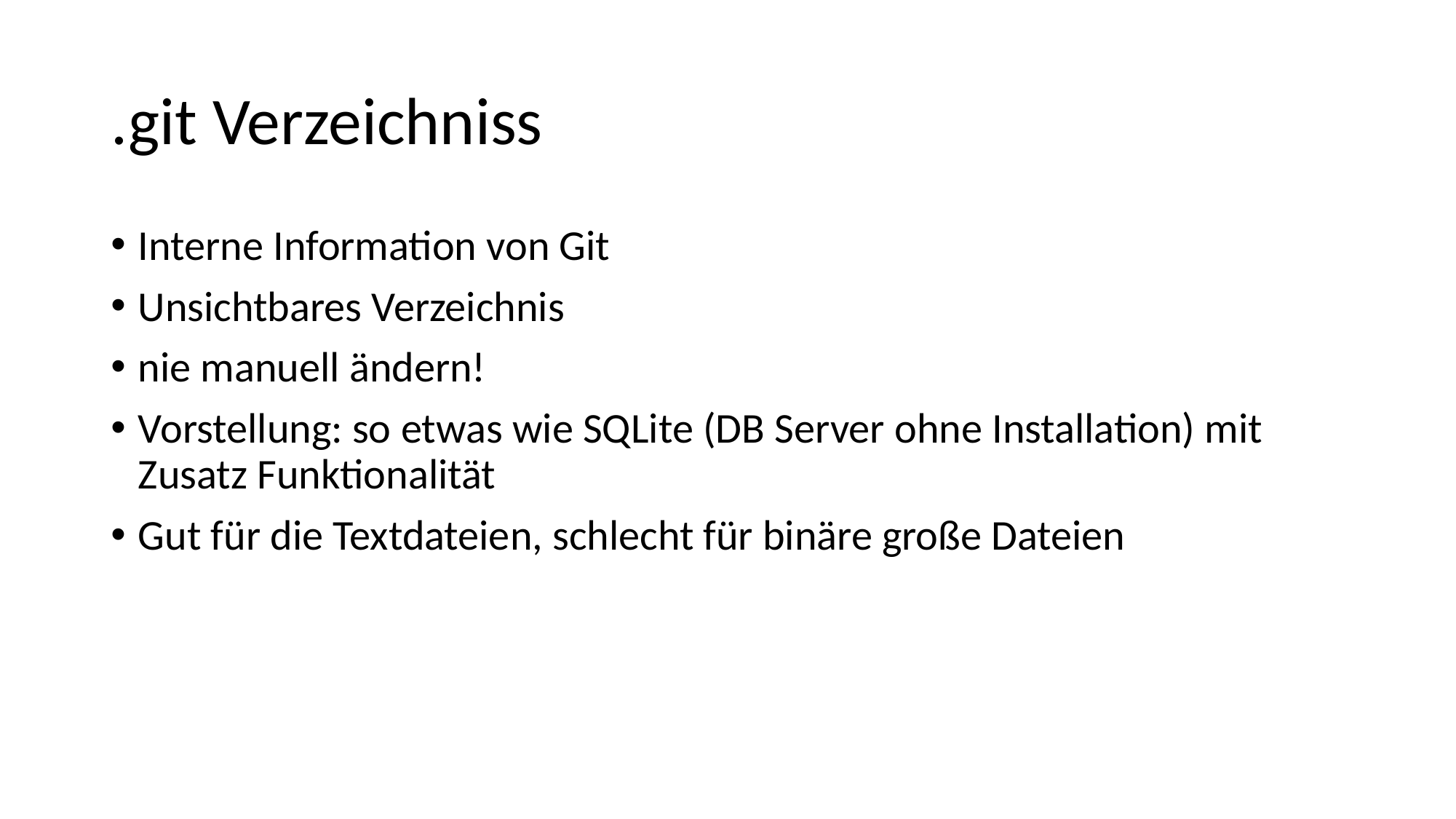

# .git Verzeichniss
Interne Information von Git
Unsichtbares Verzeichnis
nie manuell ändern!
Vorstellung: so etwas wie SQLite (DB Server ohne Installation) mit Zusatz Funktionalität
Gut für die Textdateien, schlecht für binäre große Dateien